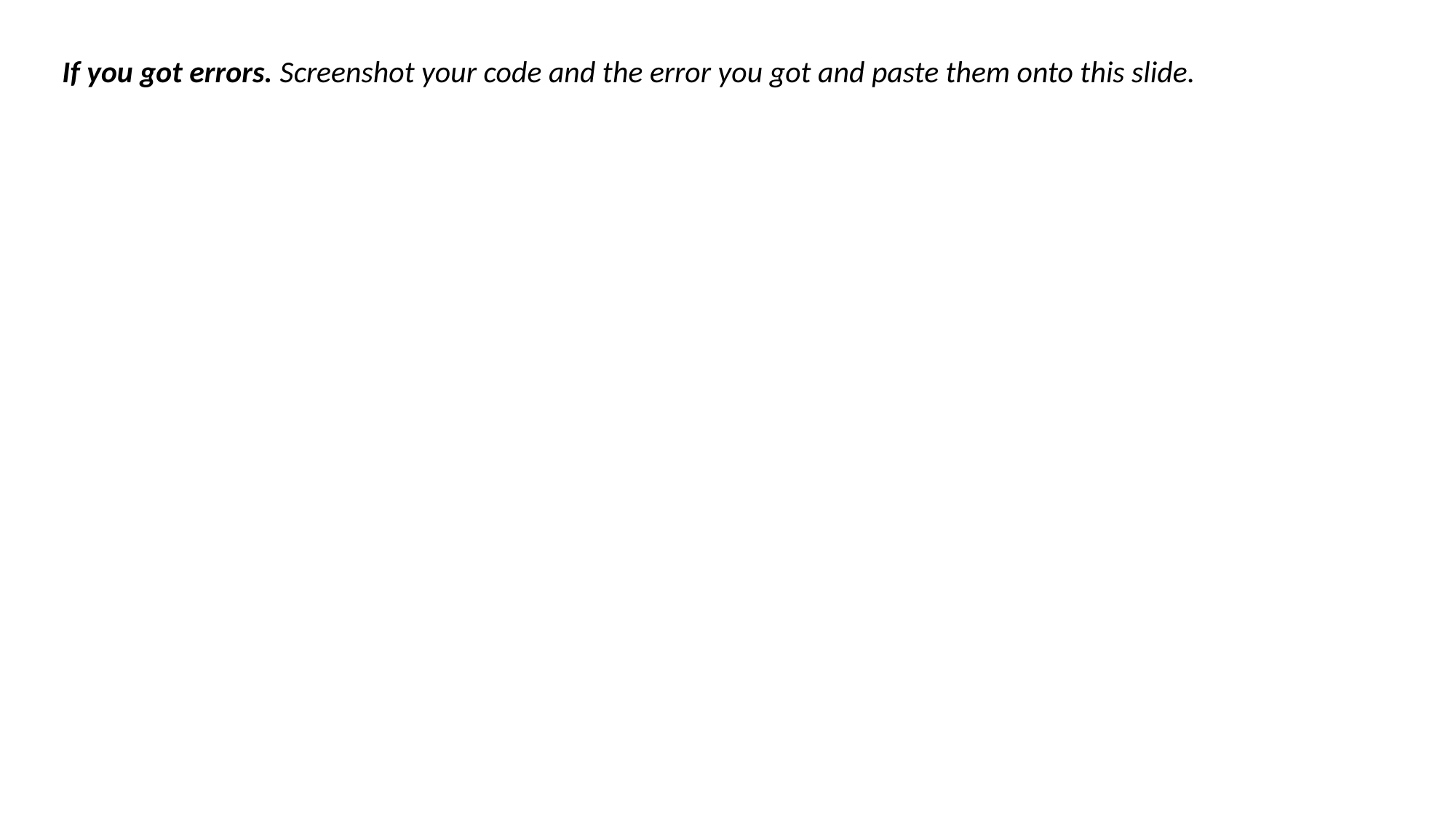

If you got errors. Screenshot your code and the error you got and paste them onto this slide.